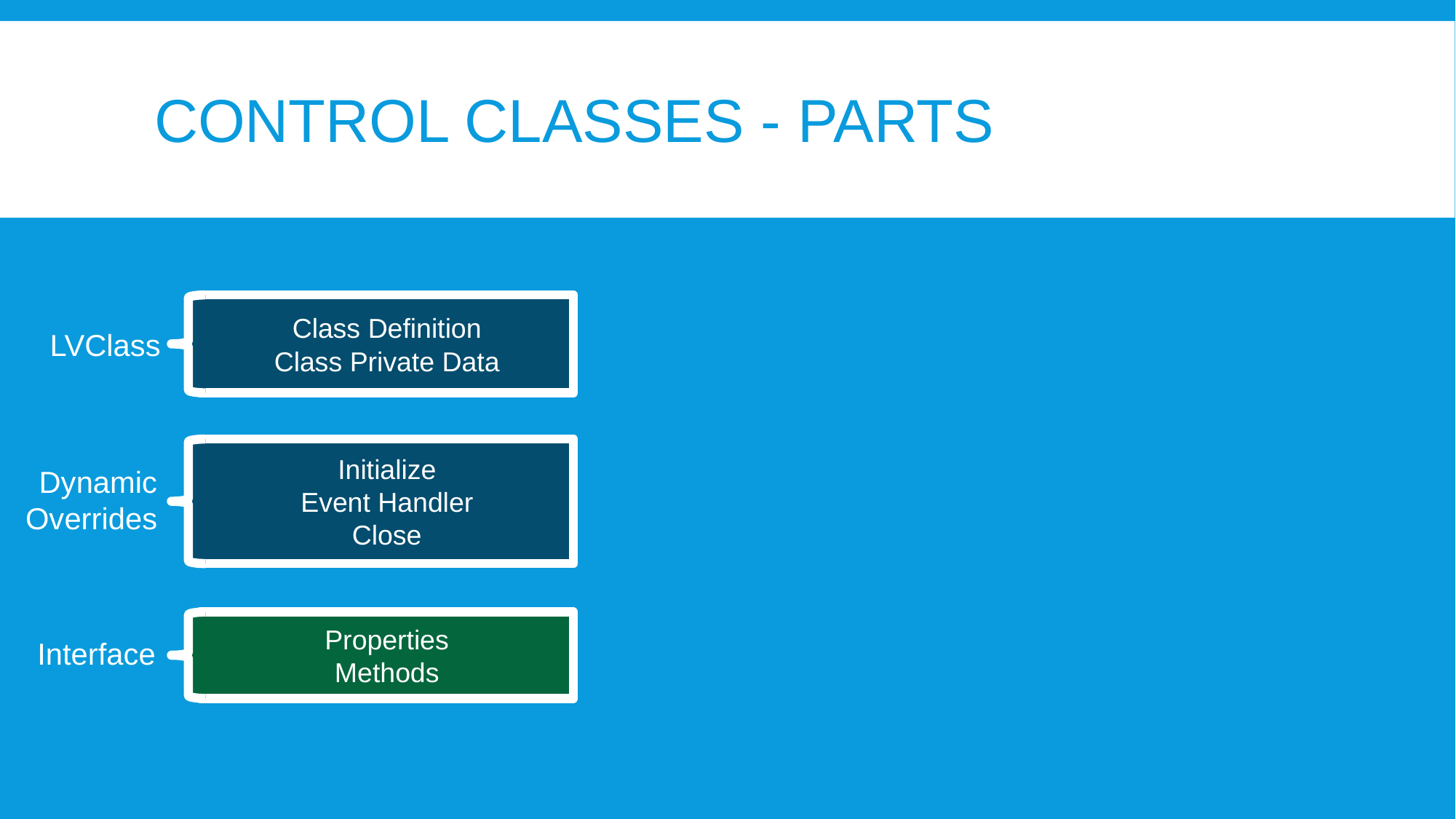

# Control Classes - Parts
Class Definition
Class Private Data

LVClass

Initialize
Event Handler
Close
Dynamic
Overrides

Properties
Methods
Interface